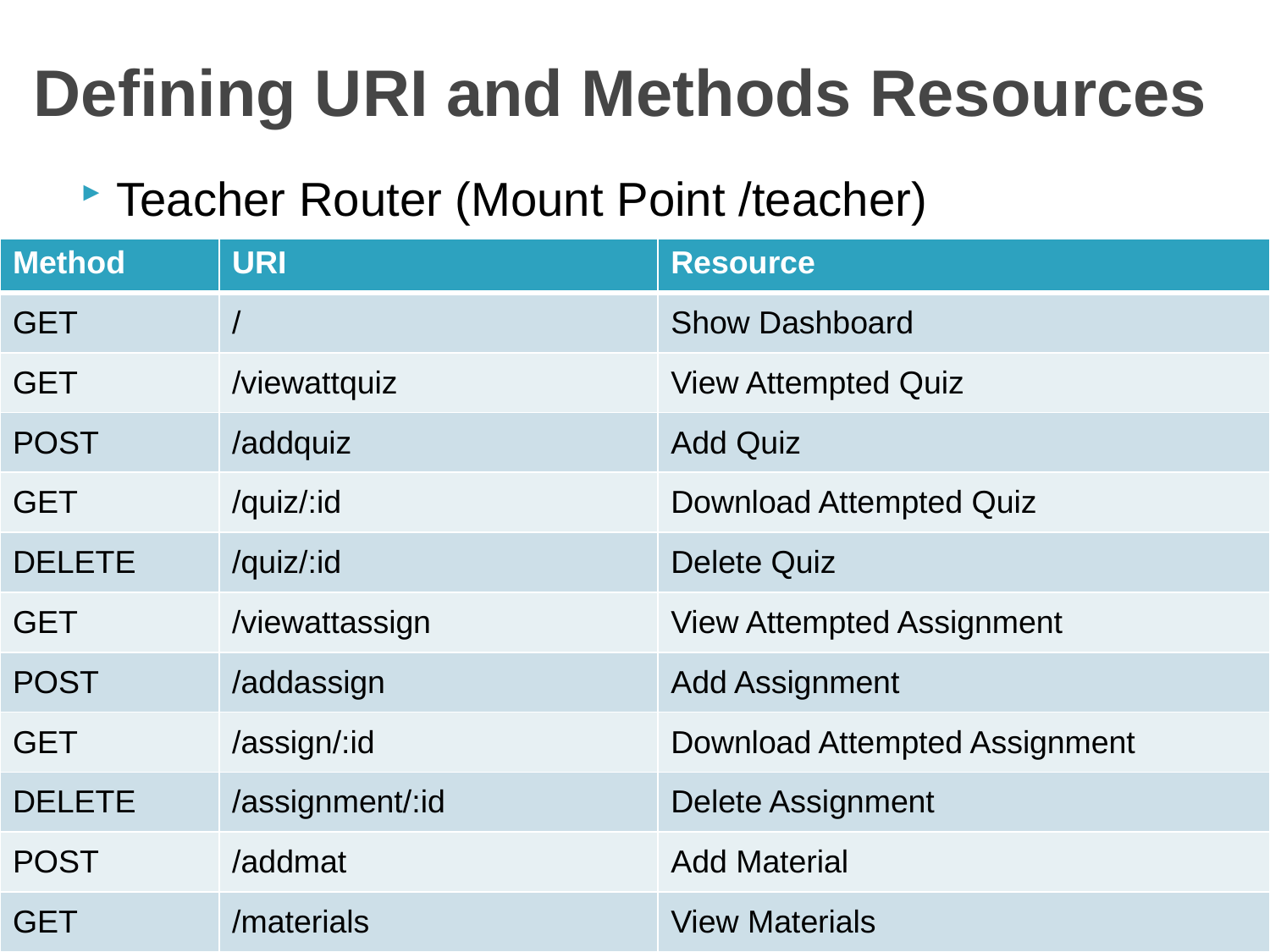

# Defining URI and Methods Resources
Teacher Router (Mount Point /teacher)

| Method | URI | Resource |
| --- | --- | --- |
| GET | / | Show Dashboard |
| GET | /viewattquiz | View Attempted Quiz |
| POST | /addquiz | Add Quiz |
| GET | /quiz/:id | Download Attempted Quiz |
| DELETE | /quiz/:id | Delete Quiz |
| GET | /viewattassign | View Attempted Assignment |
| POST | /addassign | Add Assignment |
| GET | /assign/:id | Download Attempted Assignment |
| DELETE | /assignment/:id | Delete Assignment |
| POST | /addmat | Add Material |
| GET | /materials | View Materials |